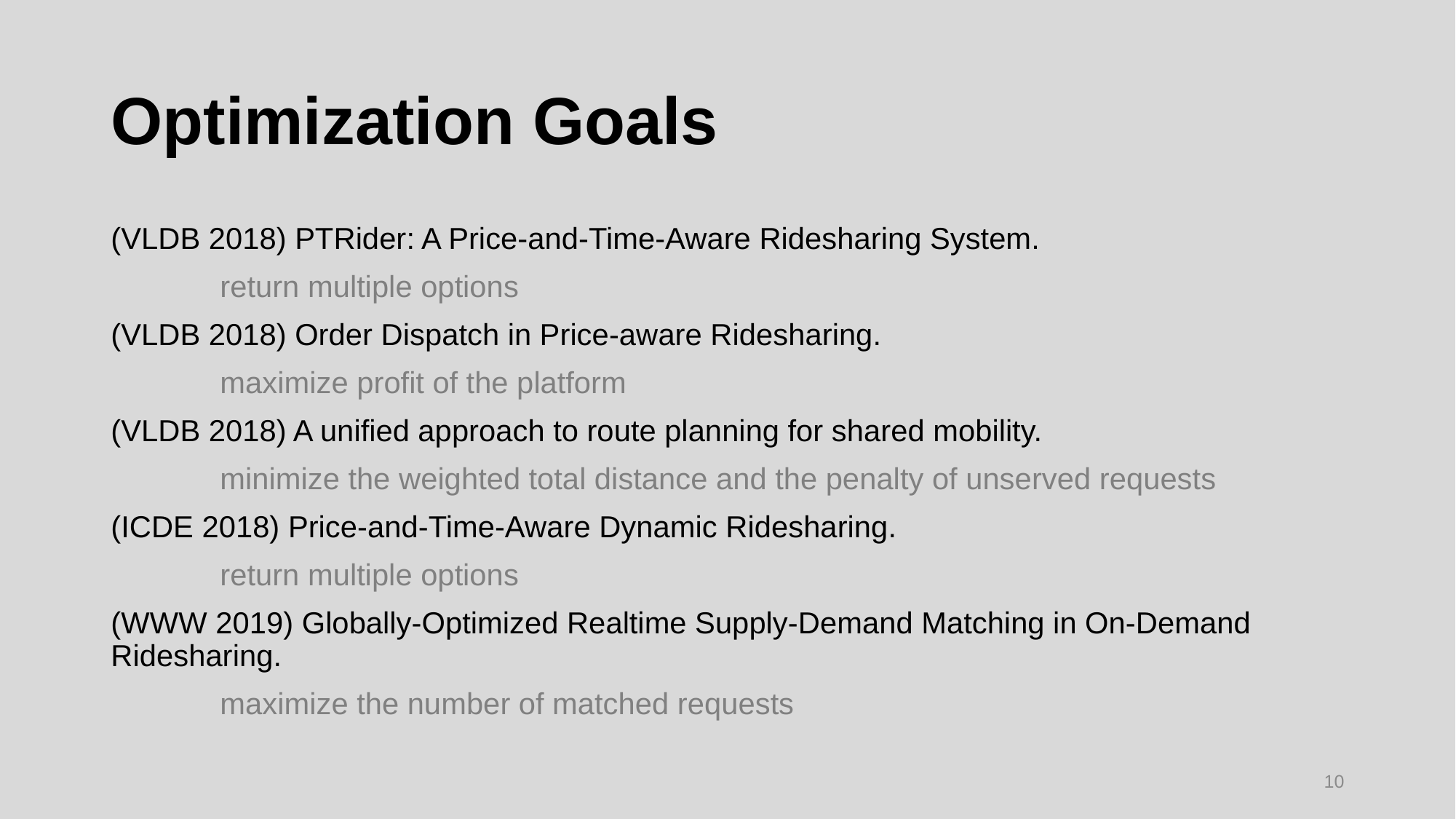

# Optimization Goals
(VLDB 2018) PTRider: A Price-and-Time-Aware Ridesharing System.
	return multiple options
(VLDB 2018) Order Dispatch in Price-aware Ridesharing.
	maximize profit of the platform
(VLDB 2018) A unified approach to route planning for shared mobility.
	minimize the weighted total distance and the penalty of unserved requests
(ICDE 2018) Price-and-Time-Aware Dynamic Ridesharing.
	return multiple options
(WWW 2019) Globally-Optimized Realtime Supply-Demand Matching in On-Demand Ridesharing.
	maximize the number of matched requests

10